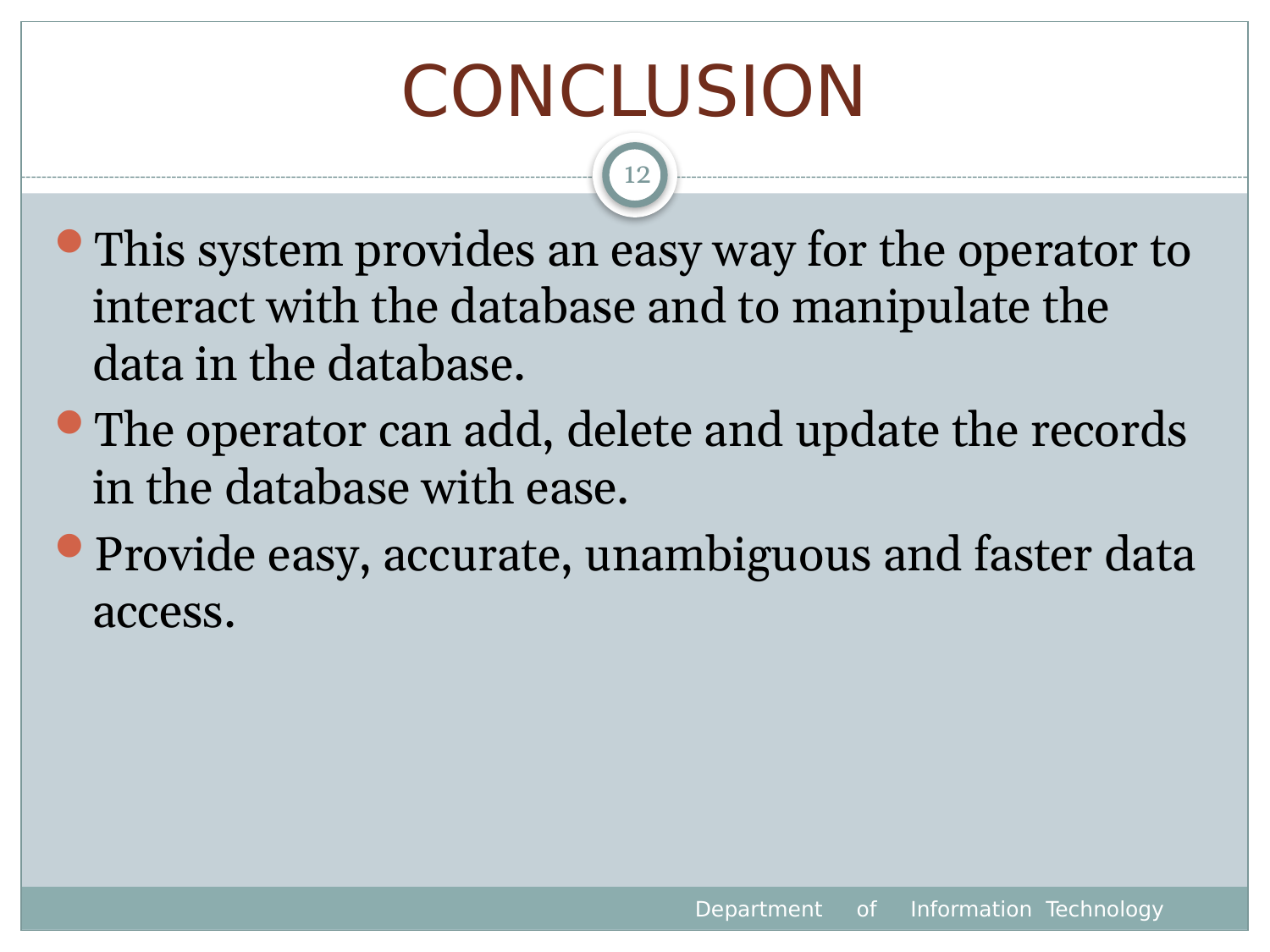

# CONCLUSION
12
This system provides an easy way for the operator to interact with the database and to manipulate the data in the database.
The operator can add, delete and update the records in the database with ease.
Provide easy, accurate, unambiguous and faster data access.
       Department     of     Information  Technology